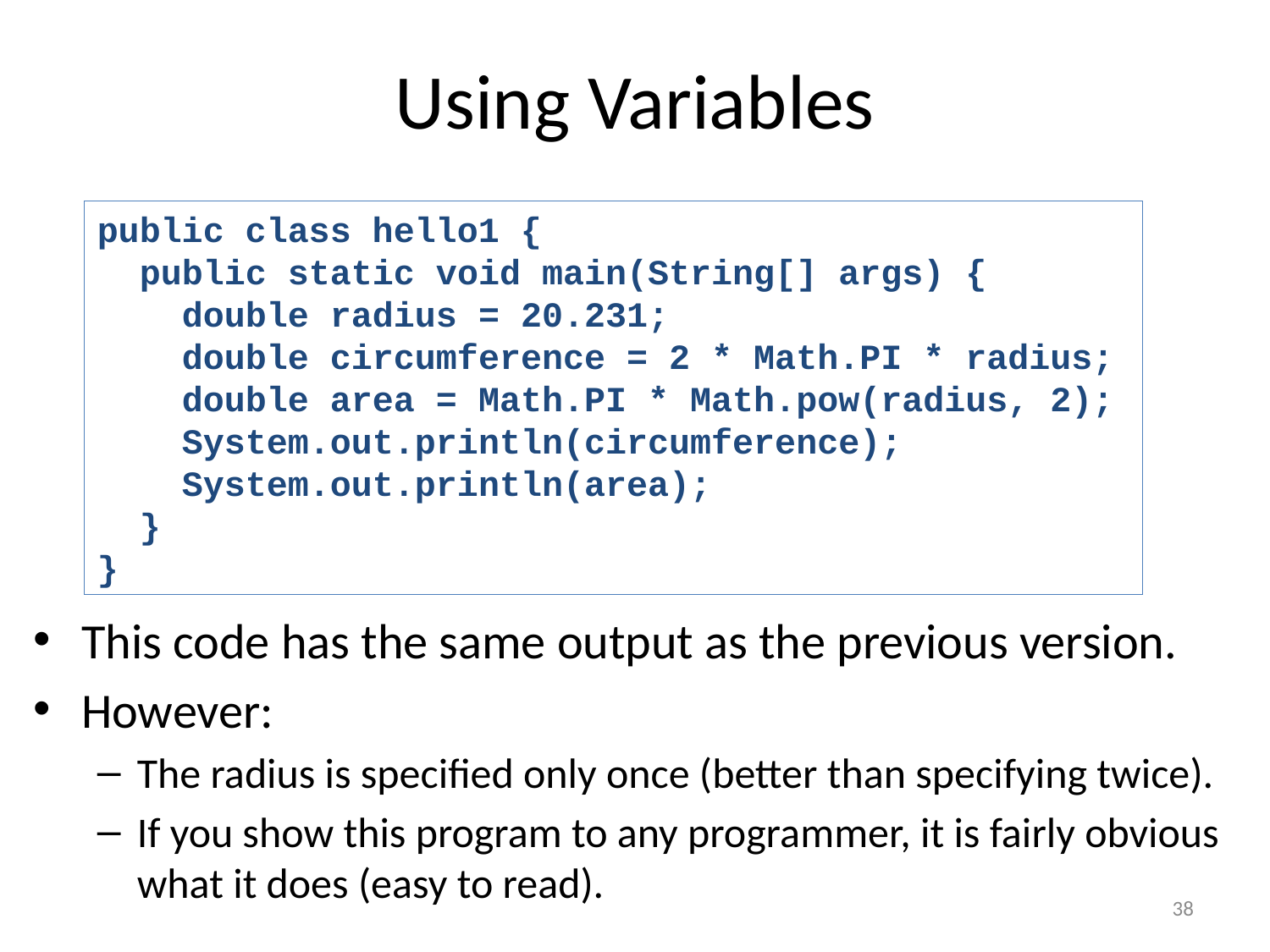

# Using Variables
public class hello1 {
  public static void main(String[] args) {
    double radius = 20.231;
    double circumference = 2 * Math.PI * radius;
    double area = Math.PI * Math.pow(radius, 2);
    System.out.println(circumference);
    System.out.println(area);
  }
}
This code has the same output as the previous version.
However:
The radius is specified only once (better than specifying twice).
If you show this program to any programmer, it is fairly obvious what it does (easy to read).
38